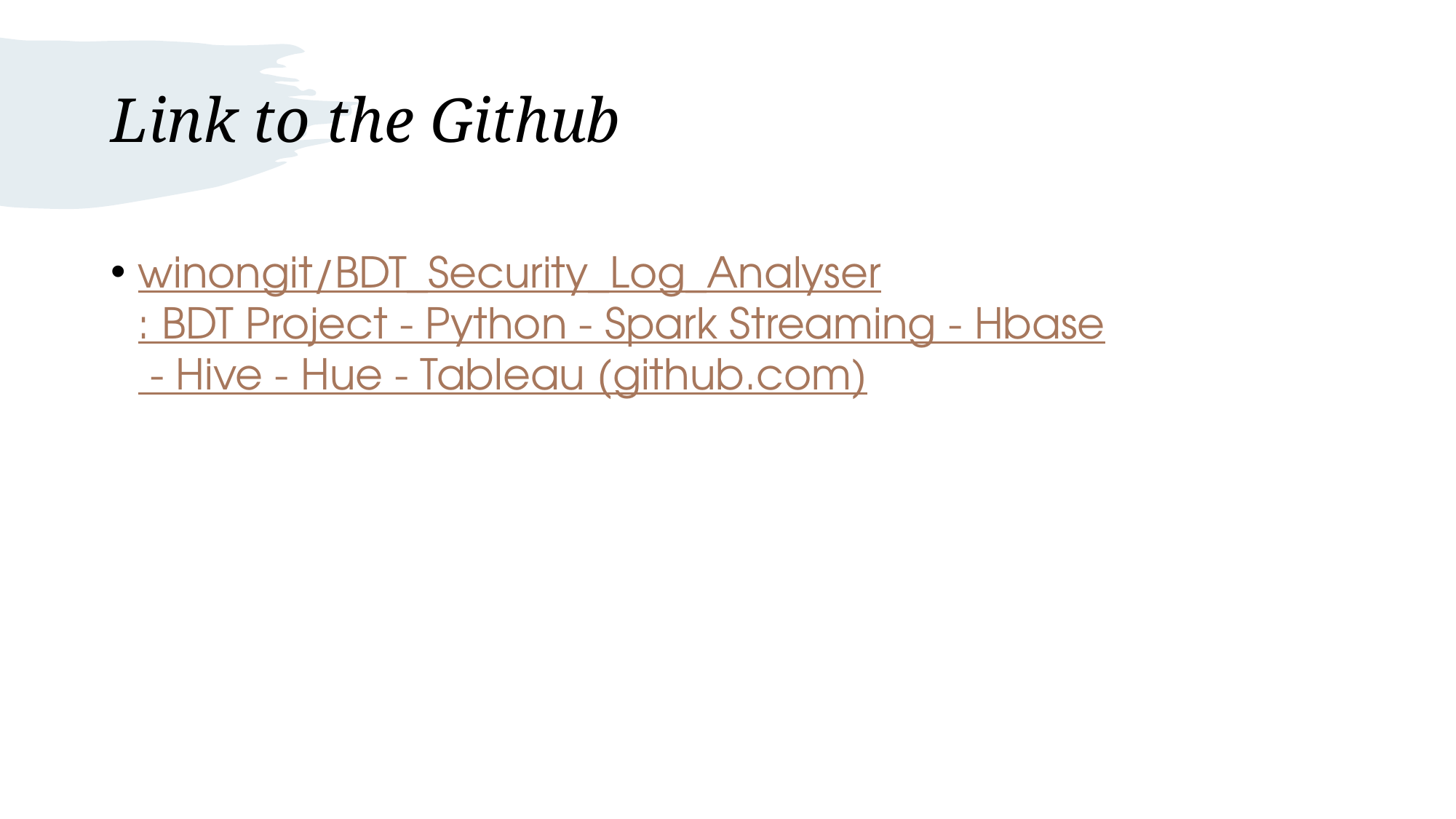

# Link to the Github
winongit/BDT_Security_Log_Analyser: BDT Project - Python - Spark Streaming - Hbase - Hive - Hue - Tableau (github.com)